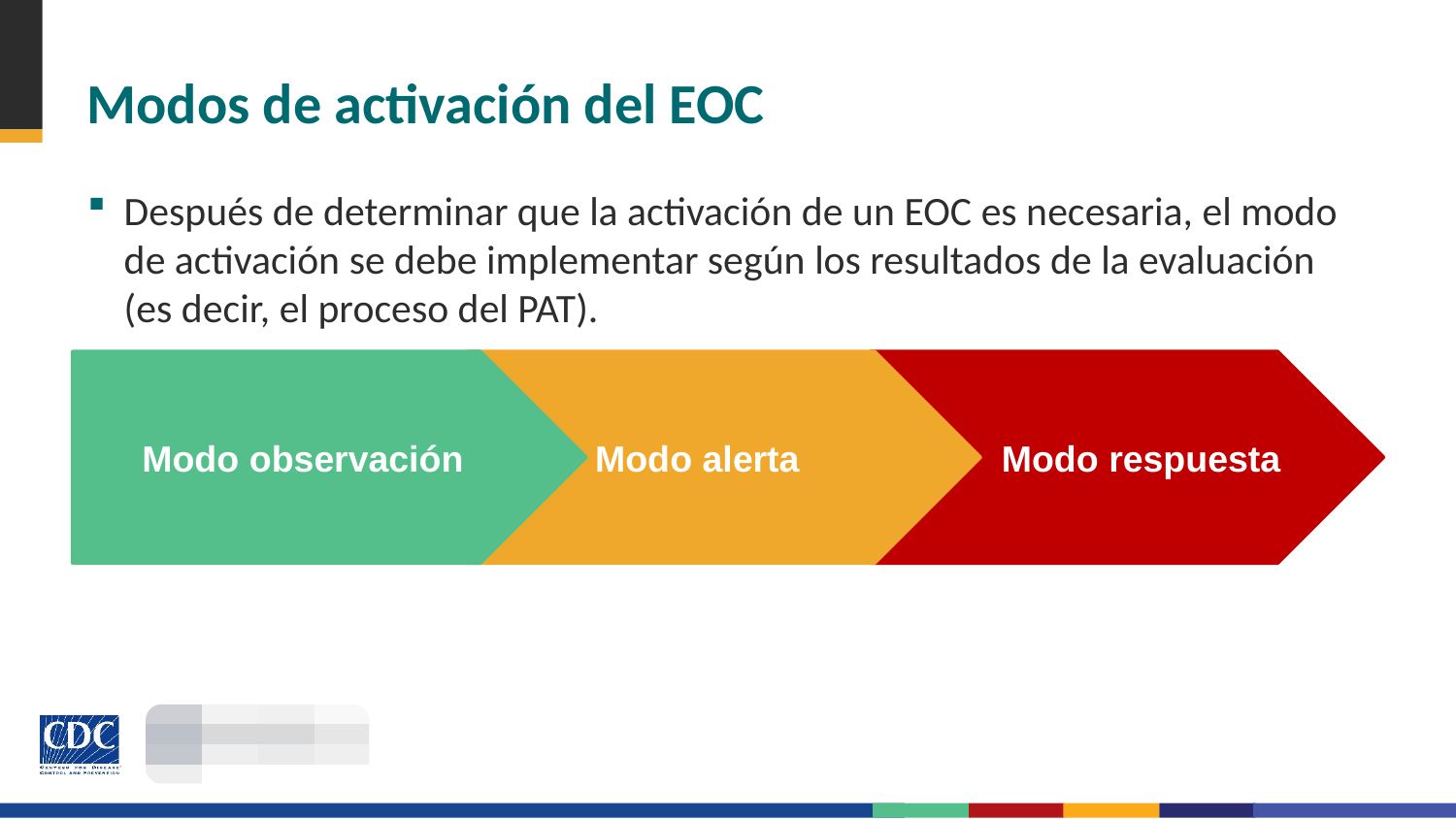

# Modos de activación del EOC

Modo alerta
Después de determinar que la activación de un EOC es necesaria, el modo de activación se debe implementar según los resultados de la evaluación (es decir, el proceso del PAT).
Modo observación
Modo alerta
        Modo respuesta
Modo observación